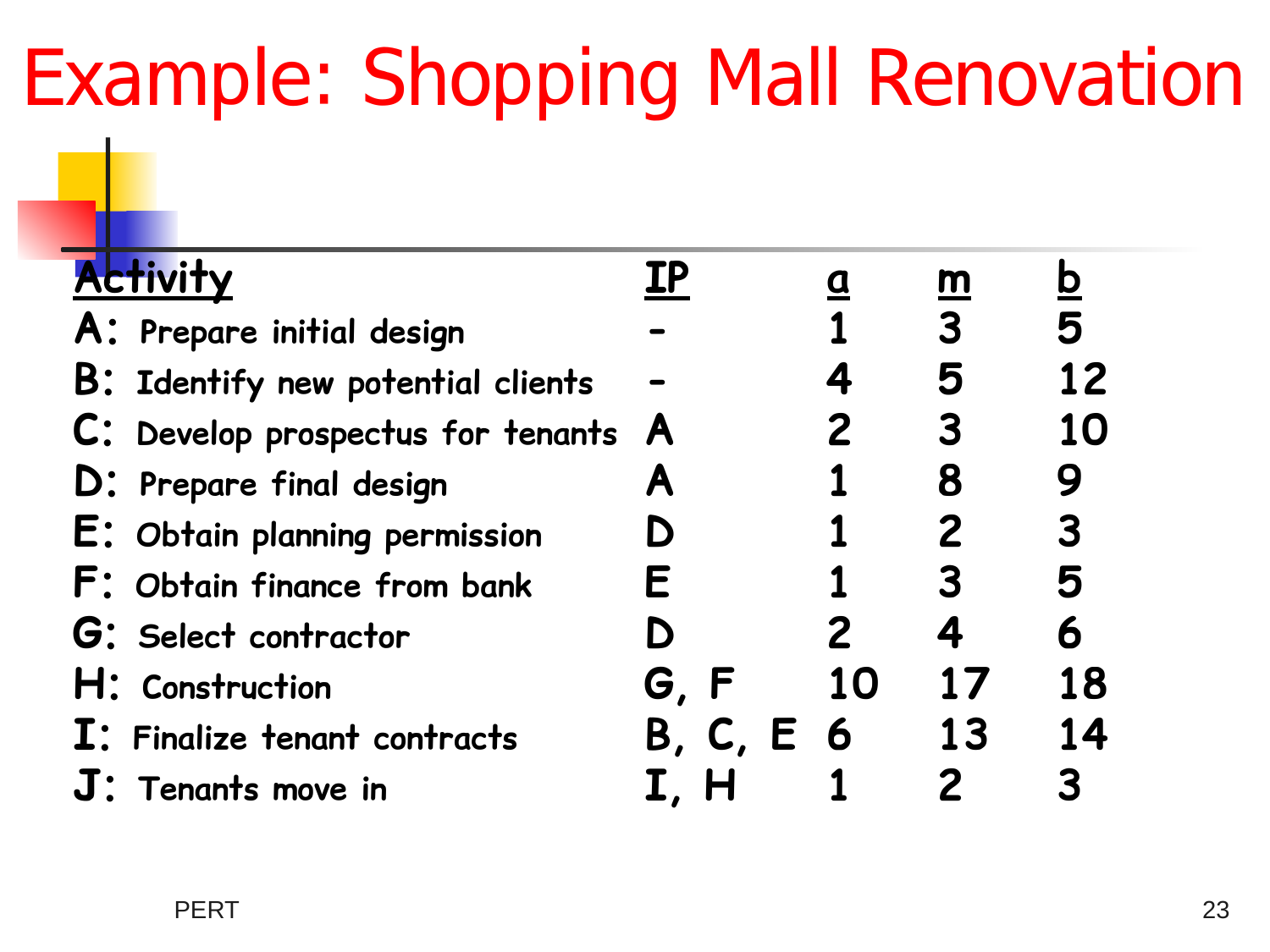

# Example: Shopping Mall Renovation
Activity		IP	a	m	b
A: Prepare initial design 	-	1	3	5
B: Identify new potential clients	-	4	5	12
C: Develop prospectus for tenants	A	2	3	10
D: Prepare final design		A	1	8	9
E: Obtain planning permission	D	1	2	3
F: Obtain finance from bank	E	1	3	5
G: Select contractor		D	2	4	6
H: Construction		G, F	10	17	18
I: Finalize tenant contracts	B, C, E	6	13	14
J: Tenants move in		I, H	1	2	3
PERT
23